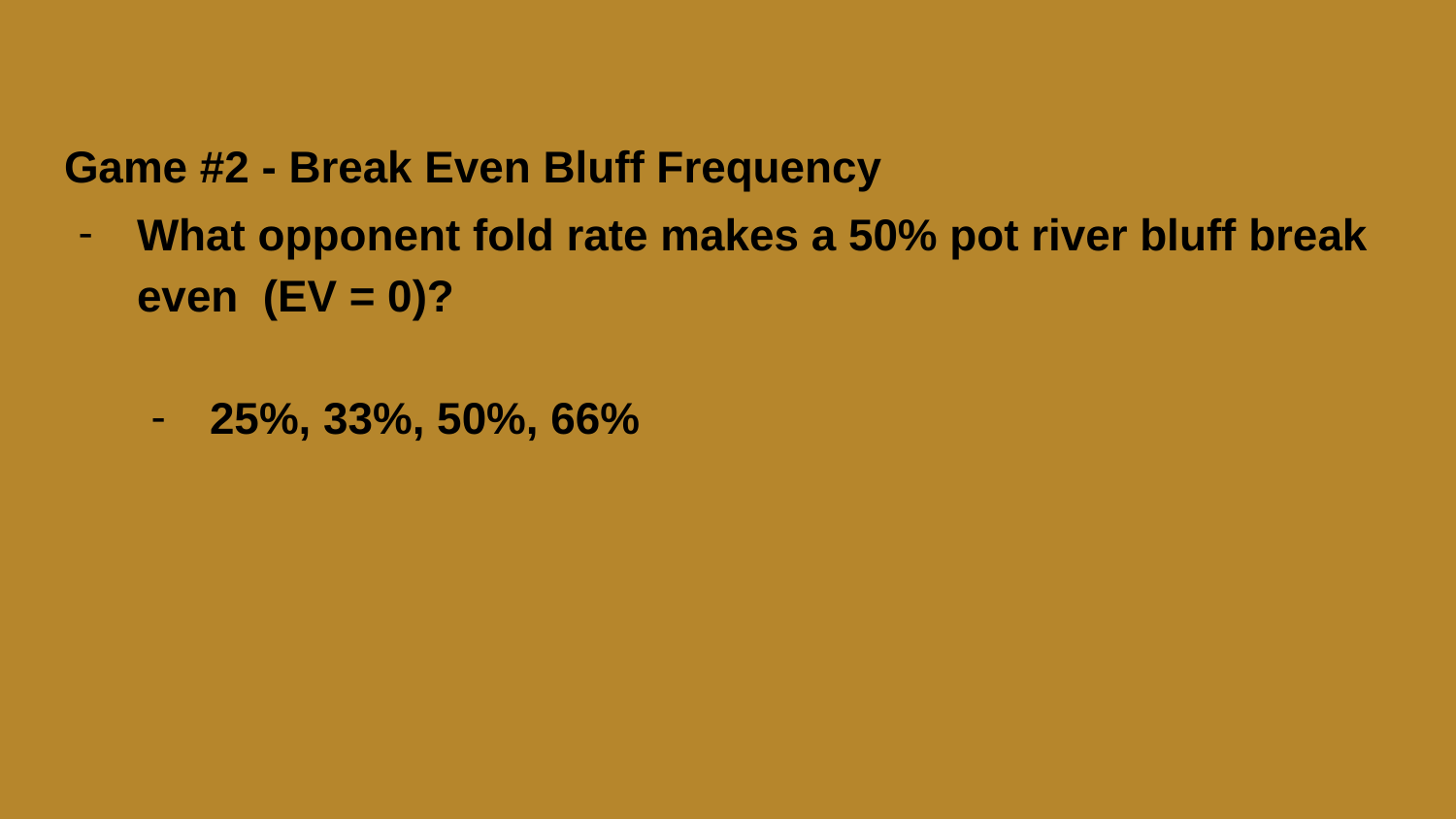

# Game #2 - Break Even Bluff Frequency
What opponent fold rate makes a 50% pot river bluff break even  (EV = 0)?

25%, 33%, 50%, 66%